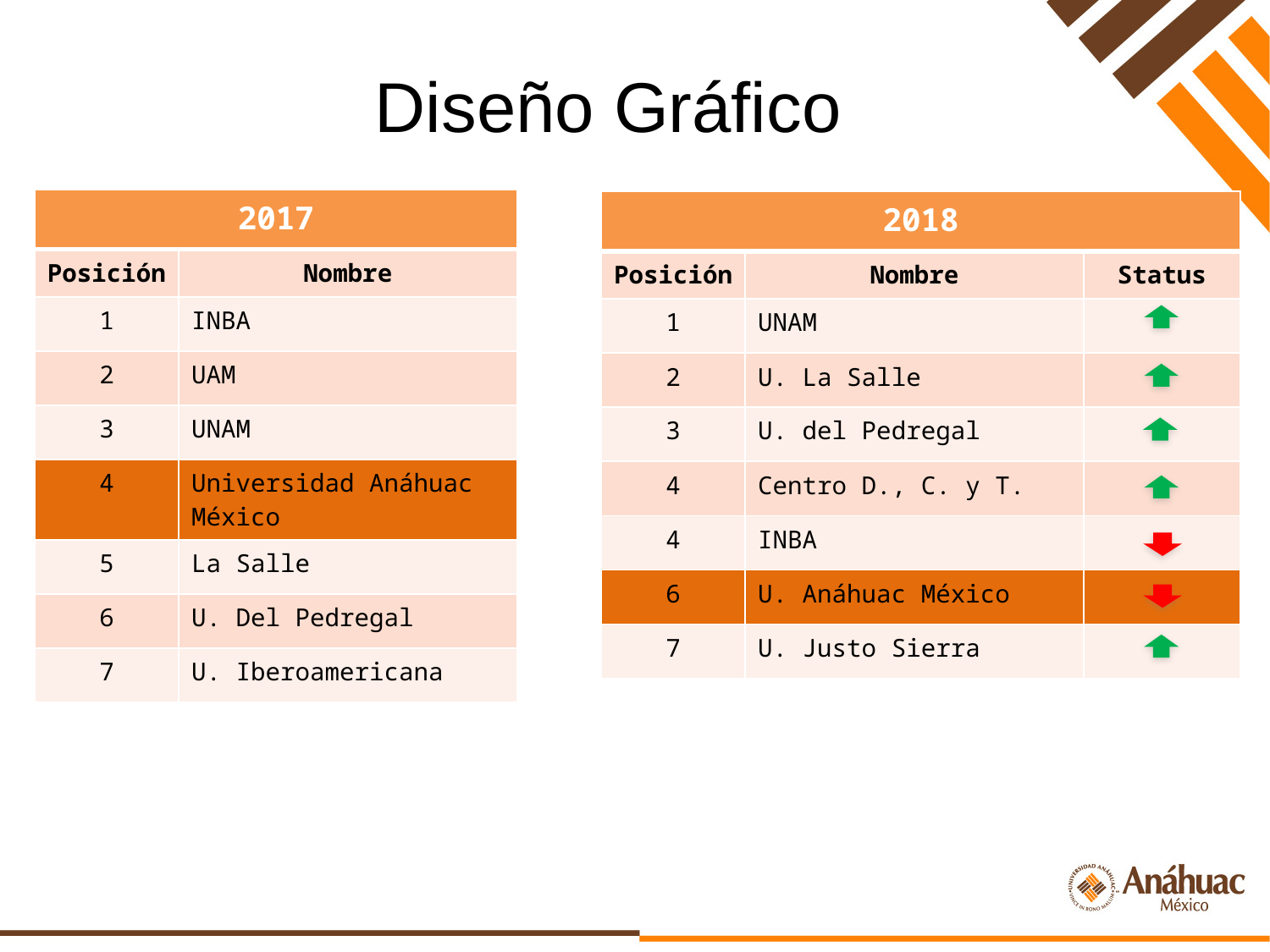

# Diseño Gráfico
| 2017 |  |
| --- | --- |
| Posición | Nombre |
| 1 | INBA |
| 2 | UAM |
| 3 | UNAM |
| 4 | Universidad Anáhuac México |
| 5 | La Salle |
| 6 | U. Del Pedregal |
| 7 | U. Iberoamericana |
| 2018 |  |  |
| --- | --- | --- |
| Posición | Nombre | Status |
| 1 | UNAM |  |
| 2 | U. La Salle |  |
| 3 | U. del Pedregal |  |
| 4 | Centro D., C. y T. |  |
| 4 | INBA |  |
| 6 | U. Anáhuac México |  |
| 7 | U. Justo Sierra |  |